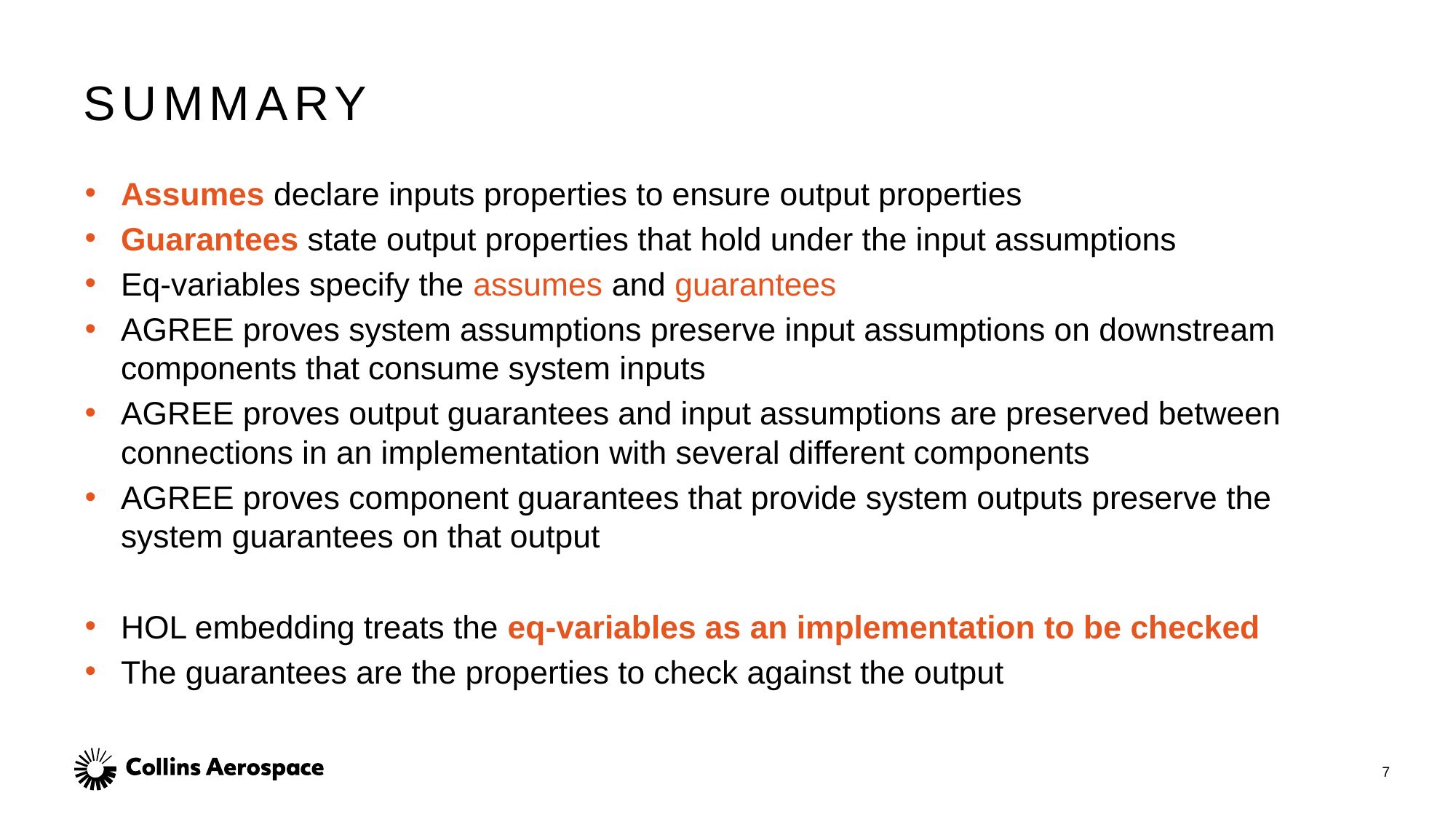

# Summary
Assumes declare inputs properties to ensure output properties
Guarantees state output properties that hold under the input assumptions
Eq-variables specify the assumes and guarantees
AGREE proves system assumptions preserve input assumptions on downstream components that consume system inputs
AGREE proves output guarantees and input assumptions are preserved between connections in an implementation with several different components
AGREE proves component guarantees that provide system outputs preserve the system guarantees on that output

HOL embedding treats the eq-variables as an implementation to be checked
The guarantees are the properties to check against the output
7